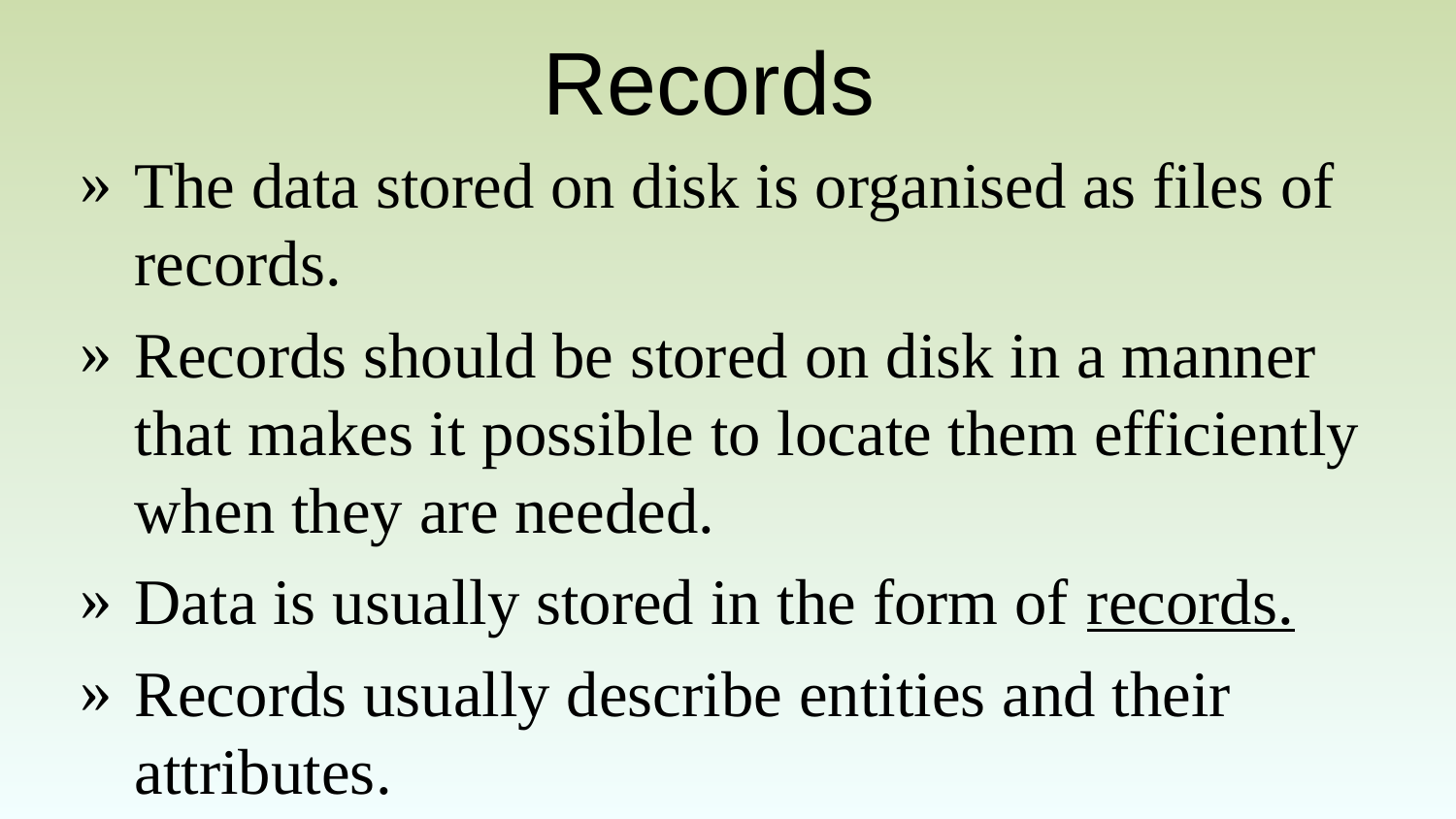

Records
The data stored on disk is organised as files of records.
Records should be stored on disk in a manner that makes it possible to locate them efficiently when they are needed.
Data is usually stored in the form of records.
Records usually describe entities and their attributes.